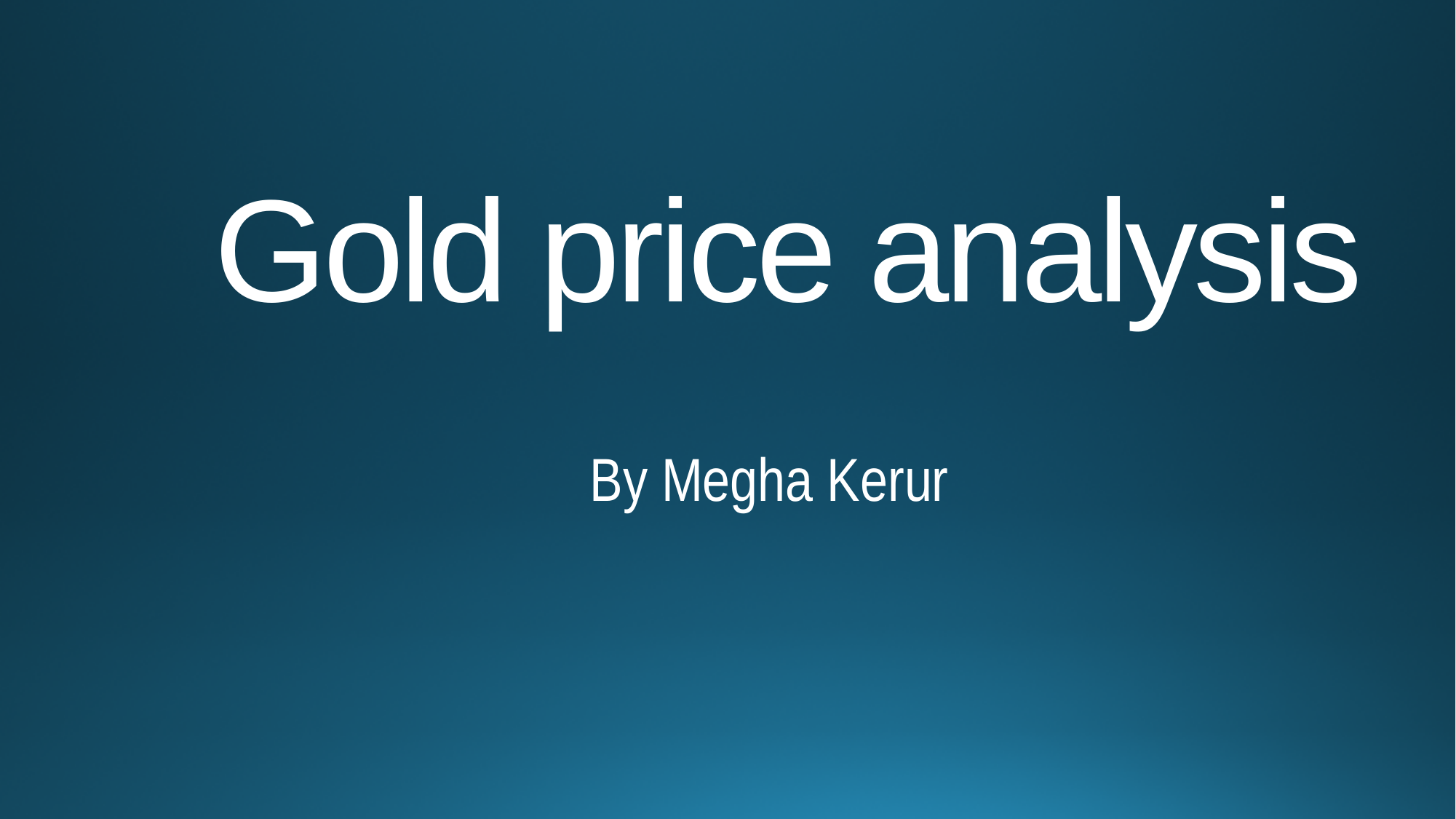

# Gold price analysis
By Megha Kerur